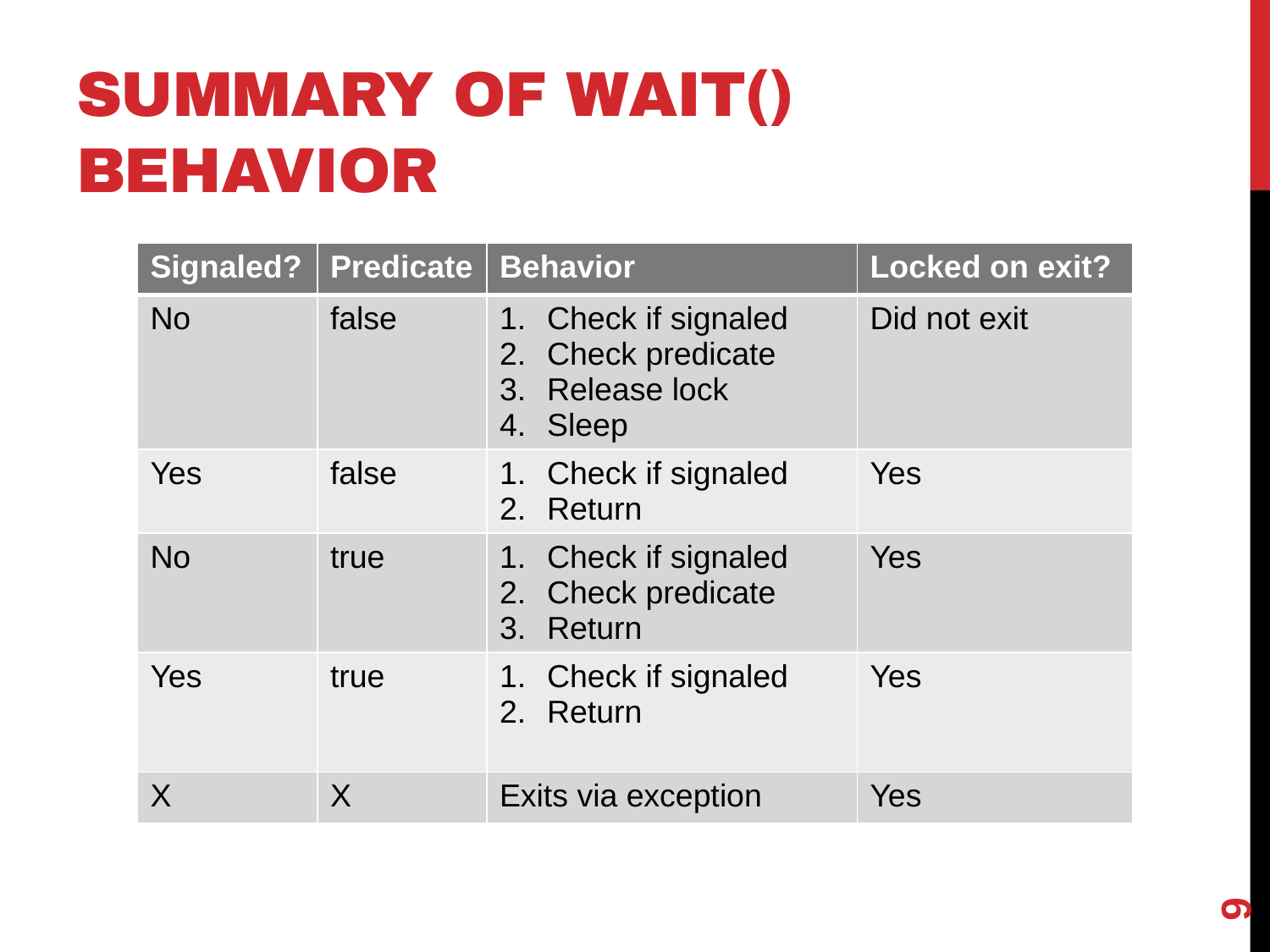

# Summary of wait() Behavior
| Signaled? | Predicate | Behavior | Locked on exit? |
| --- | --- | --- | --- |
| No | false | Check if signaled Check predicate Release lock Sleep | Did not exit |
| Yes | false | Check if signaled Return | Yes |
| No | true | Check if signaled Check predicate Return | Yes |
| Yes | true | Check if signaled Return | Yes |
| X | X | Exits via exception | Yes |
9